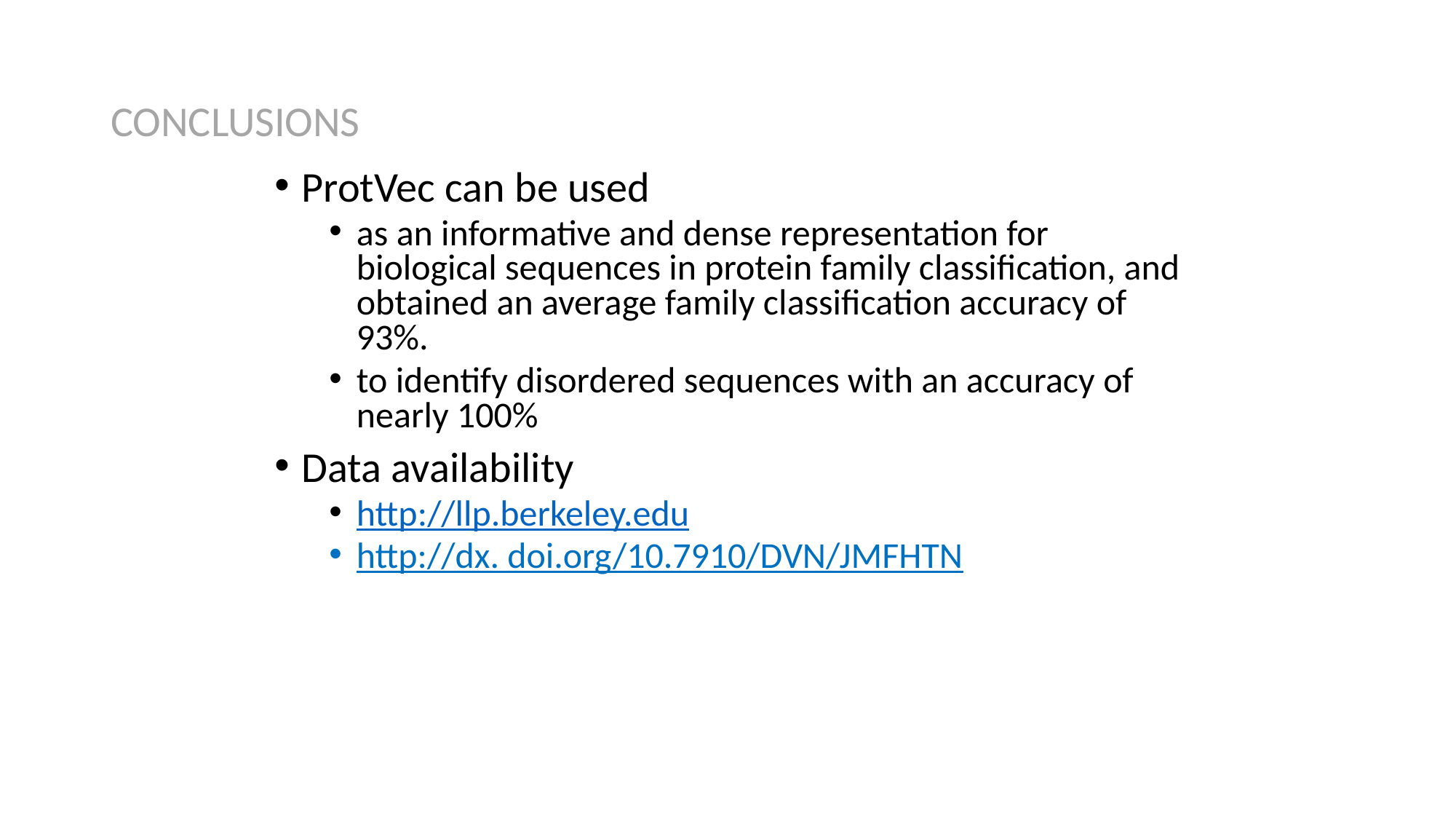

# CONCLUSIONS
ProtVec can be used
as an informative and dense representation for biological sequences in protein family classification, and obtained an average family classification accuracy of 93%.
to identify disordered sequences with an accuracy of nearly 100%
Data availability
http://llp.berkeley.edu
http://dx. doi.org/10.7910/DVN/JMFHTN